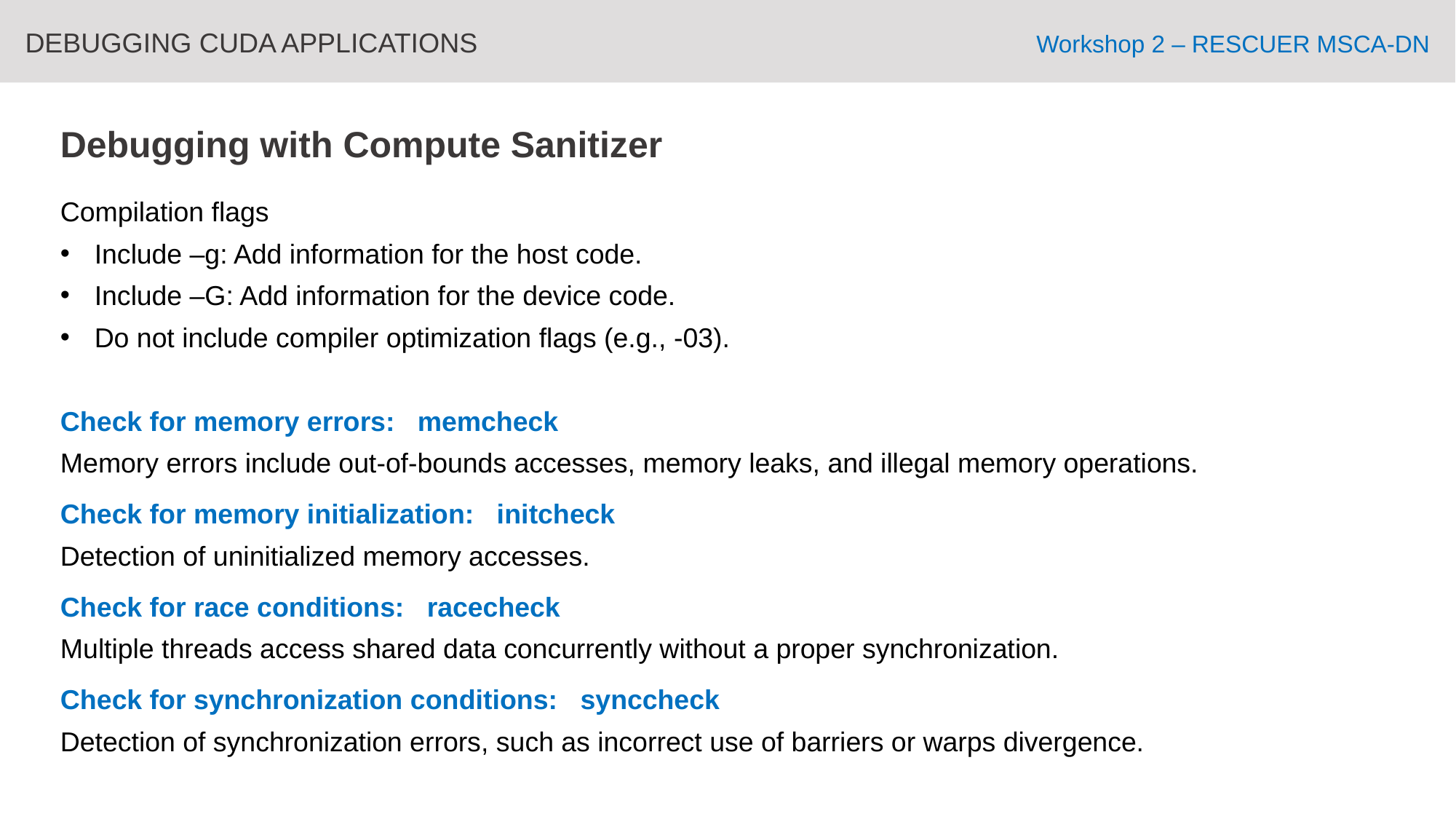

Debugging cuda applications
Workshop 2 – RESCUER MSCA-DN
Debugging with Compute Sanitizer
Compilation flags
Include –g: Add information for the host code.
Include –G: Add information for the device code.
Do not include compiler optimization flags (e.g., -03).

Check for memory errors:   memcheck
Memory errors include out-of-bounds accesses, memory leaks, and illegal memory operations.
Check for memory initialization:   initcheck
Detection of uninitialized memory accesses.
Check for race conditions:   racecheck
Multiple threads access shared data concurrently without a proper synchronization.
Check for synchronization conditions:   synccheck
Detection of synchronization errors, such as incorrect use of barriers or warps divergence.